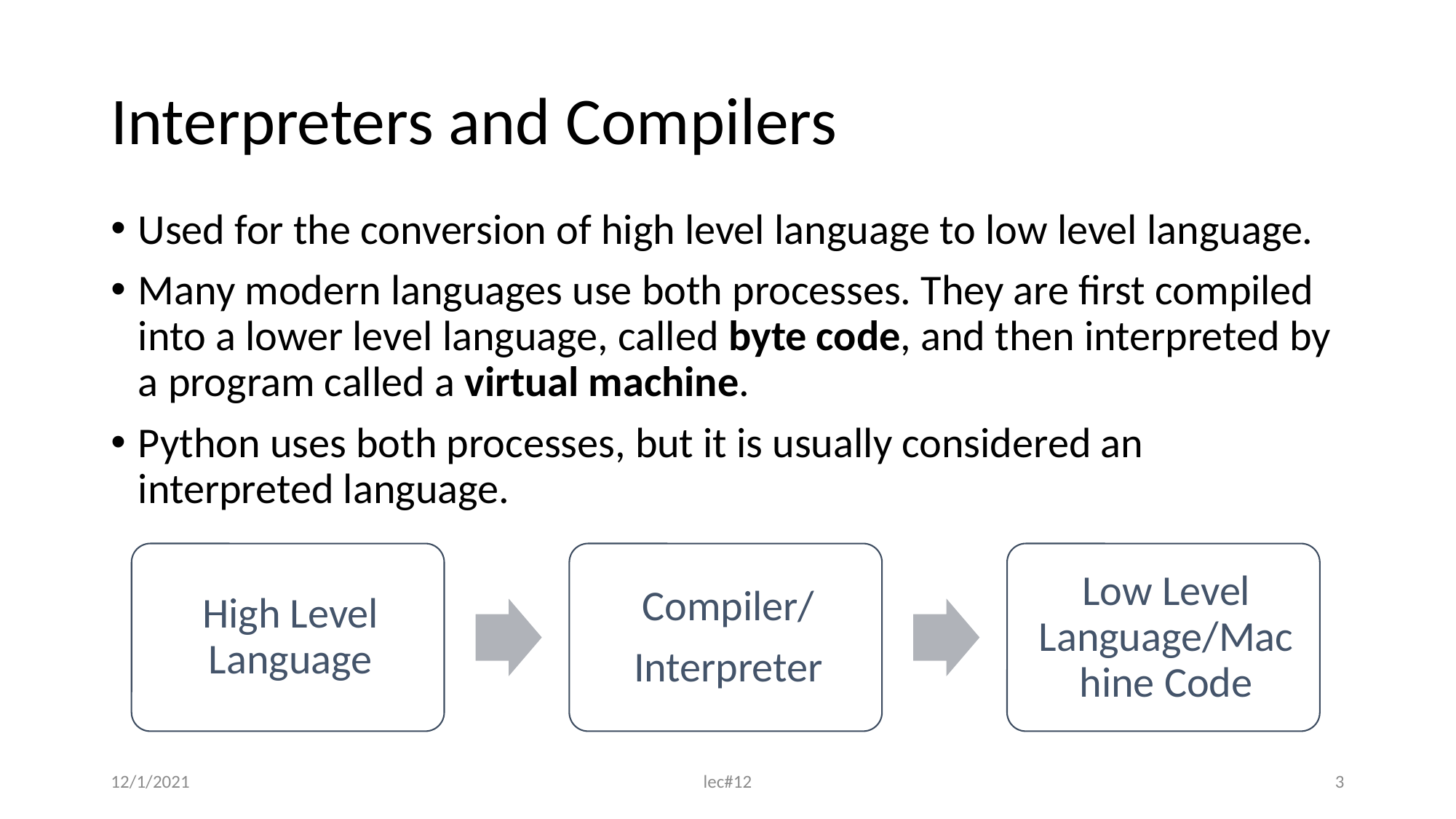

# Interpreters and Compilers
Used for the conversion of high level language to low level language.
Many modern languages use both processes. They are first compiled into a lower level language, called byte code, and then interpreted by a program called a virtual machine.
Python uses both processes, but it is usually considered an interpreted language.
High Level Language

Compiler/
Interpreter

Low Level Language/Machine Code
12/1/2021
lec#12
3